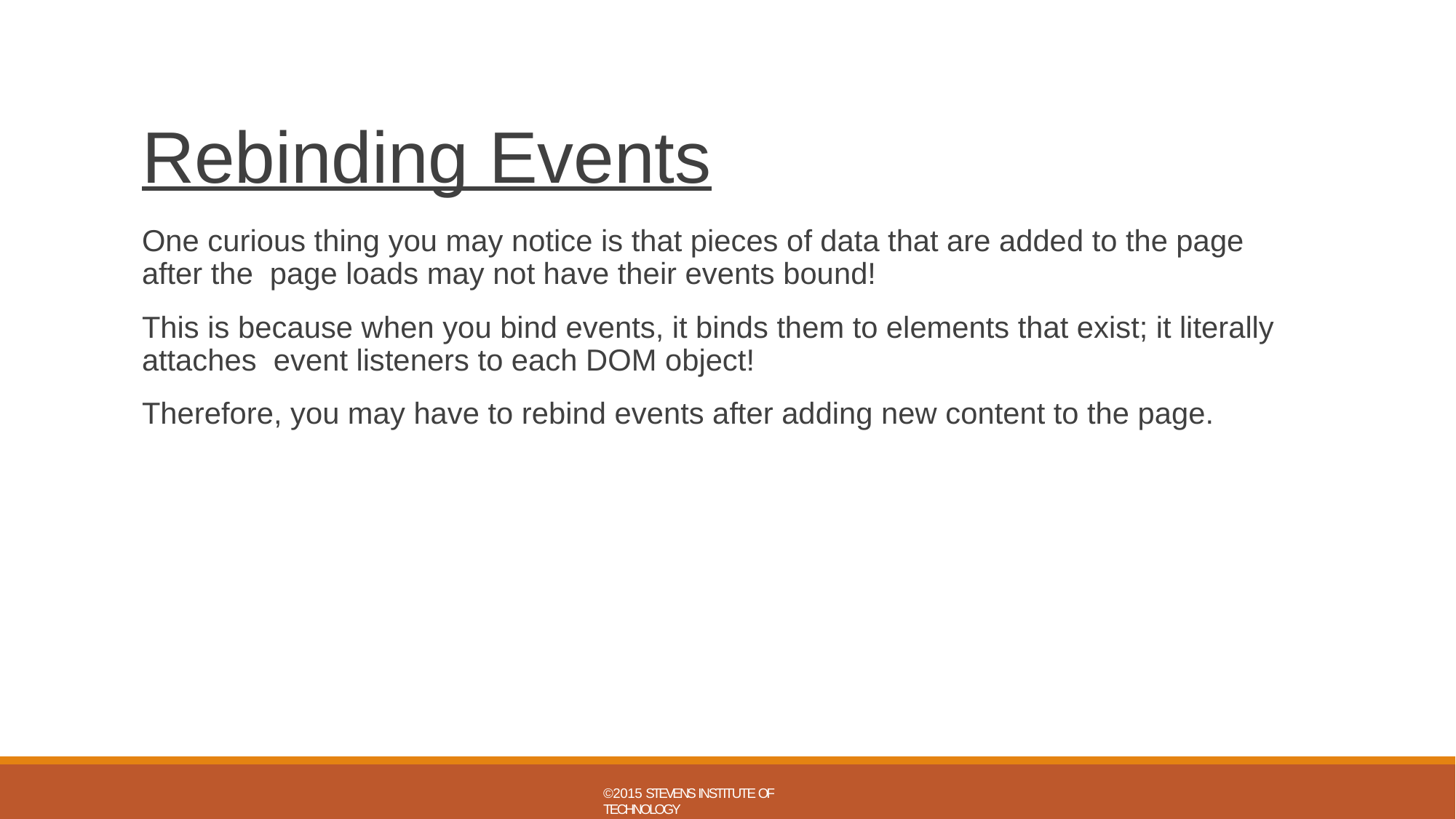

# Rebinding Events
One curious thing you may notice is that pieces of data that are added to the page after the  page loads may not have their events bound!
This is because when you bind events, it binds them to elements that exist; it literally attaches  event listeners to each DOM object!
Therefore, you may have to rebind events after adding new content to the page.
©2015 STEVENS INSTITUTE OF TECHNOLOGY